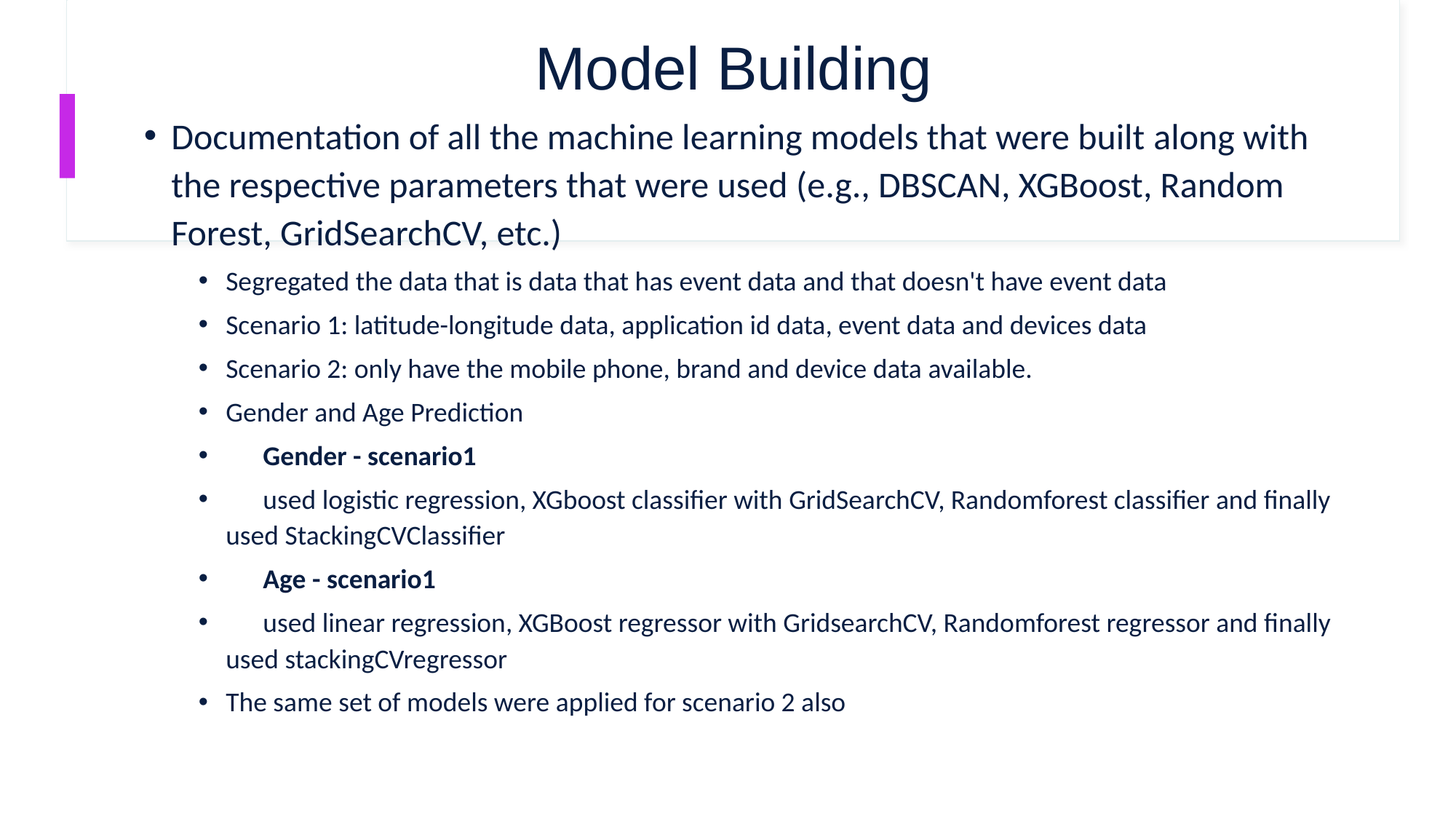

# Model Building
Documentation of all the machine learning models that were built along with the respective parameters that were used (e.g., DBSCAN, XGBoost, Random Forest, GridSearchCV, etc.)
Segregated the data that is data that has event data and that doesn't have event data
Scenario 1: latitude-longitude data, application id data, event data and devices data
Scenario 2: only have the mobile phone, brand and device data available.
Gender and Age Prediction
      Gender - scenario1
      used logistic regression, XGboost classifier with GridSearchCV, Randomforest classifier and finally used StackingCVClassifier
      Age - scenario1
      used linear regression, XGBoost regressor with GridsearchCV, Randomforest regressor and finally used stackingCVregressor
The same set of models were applied for scenario 2 also